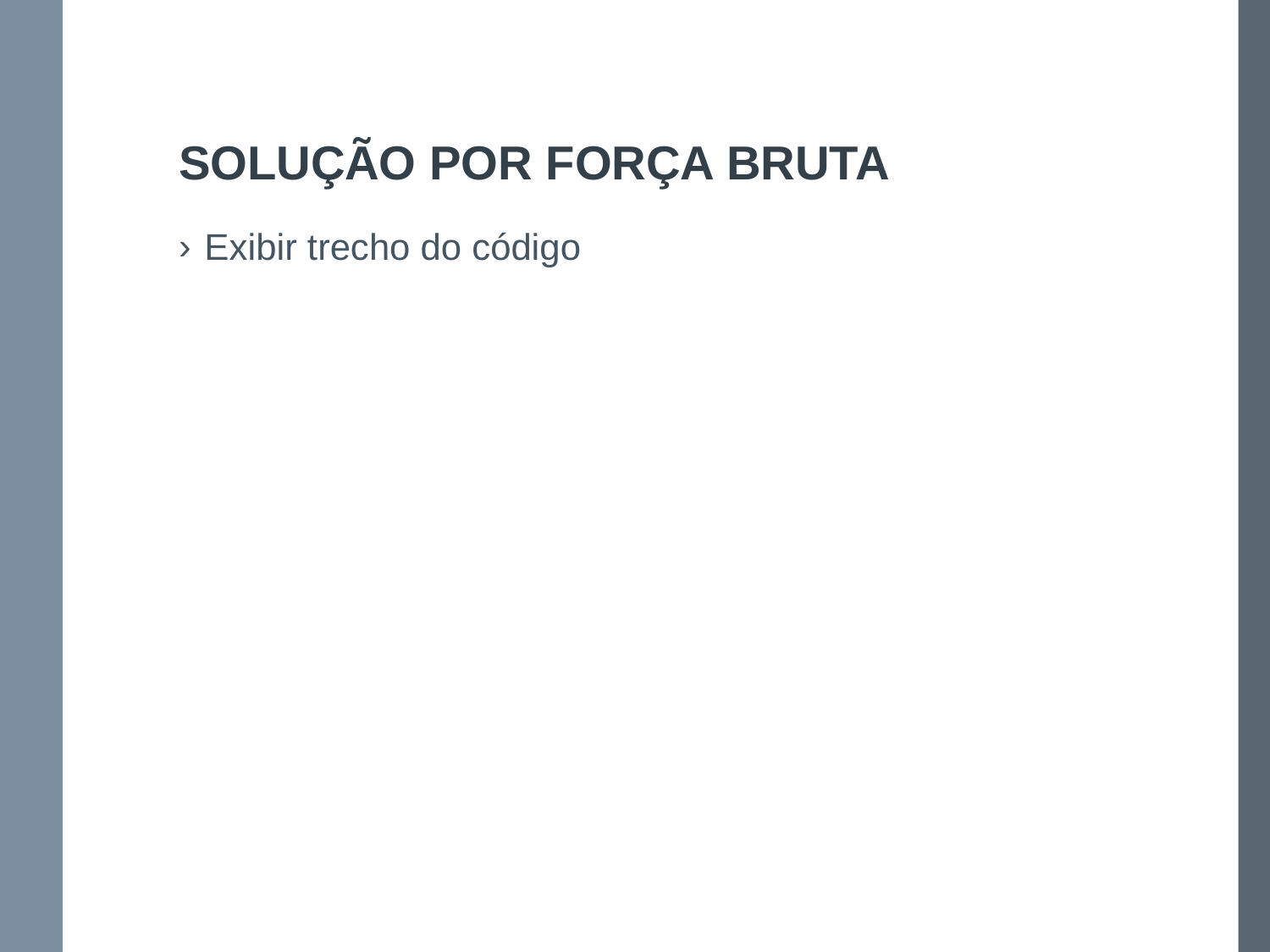

# SOLUÇÃO POR FORÇA BRUTA
Exibir trecho do código